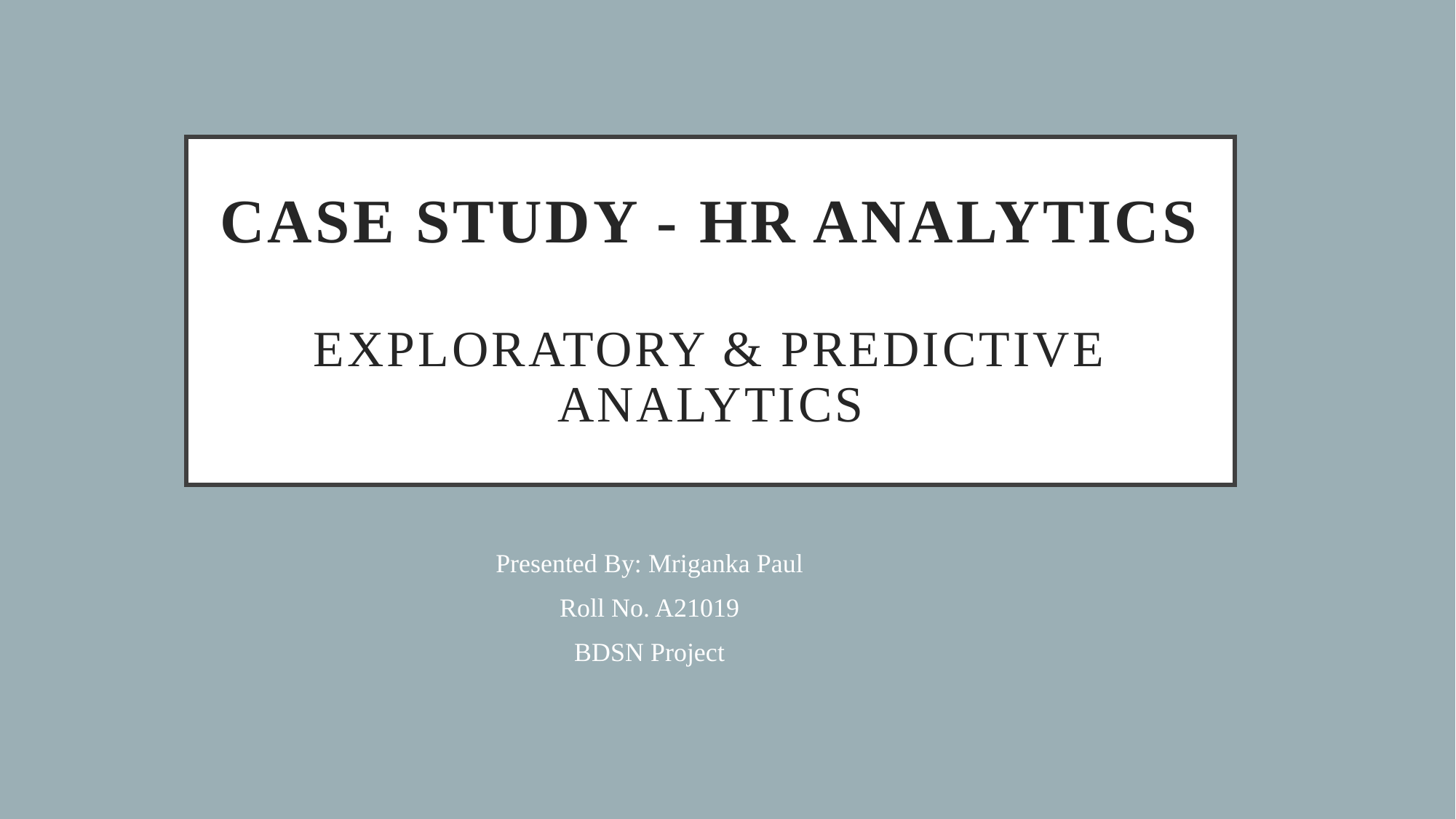

# CASE STUDY - HR ANALYTICS Exploratory & Predictive Analytics
Presented By: Mriganka Paul
Roll No. A21019
BDSN Project